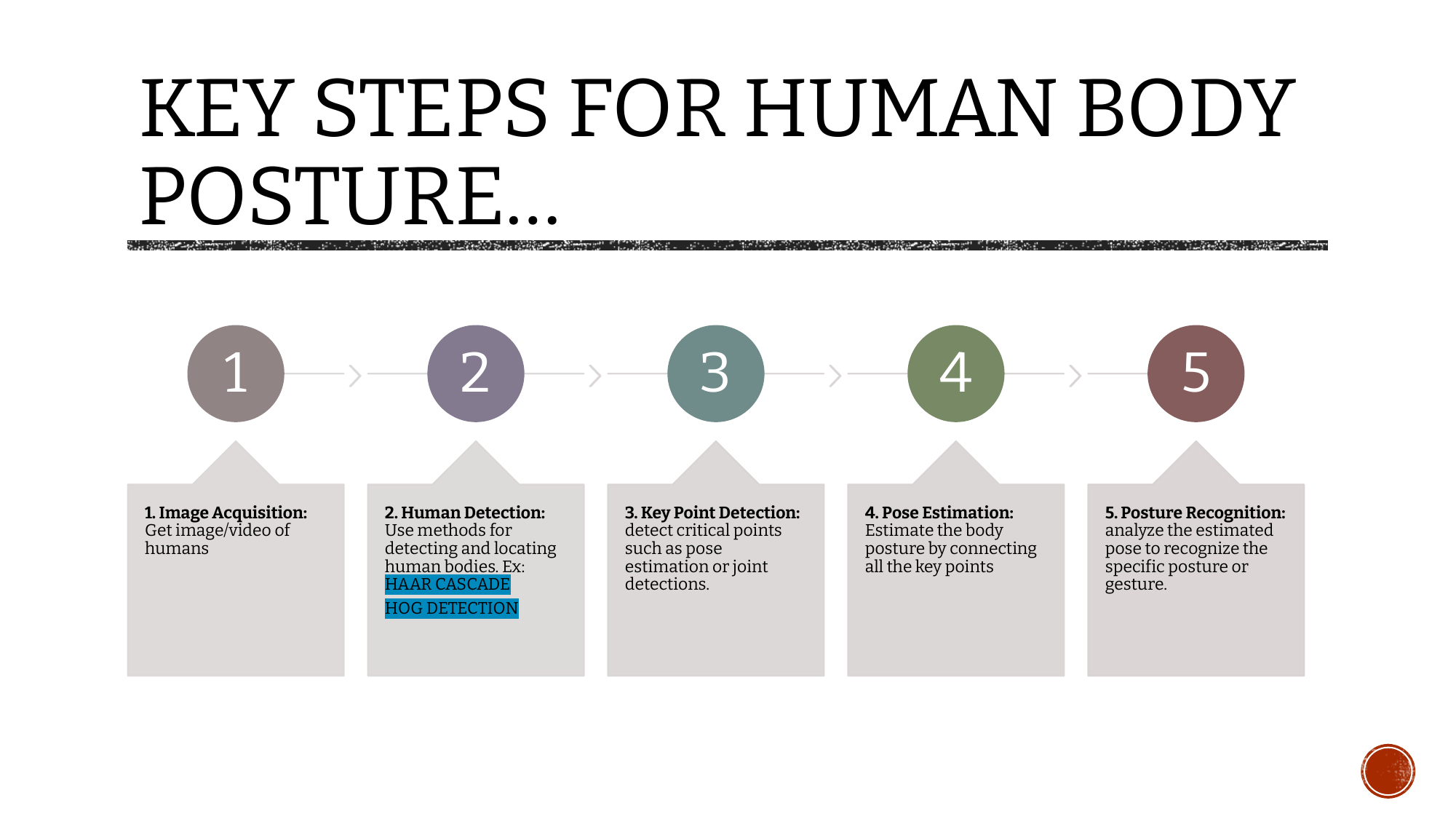

# Key Steps for HUMAN body posture…

1
1. Image Acquisition: Get image/video of humans
2
2. Human Detection: Use methods for detecting and locating human bodies. Ex: HAAR CASCADE
HOG DETECTION
3
3. Key Point Detection: detect critical points such as pose estimation or joint detections.
4
4. Pose Estimation: Estimate the body posture by connecting all the key points
5
5. Posture Recognition: analyze the estimated pose to recognize the specific posture or gesture.